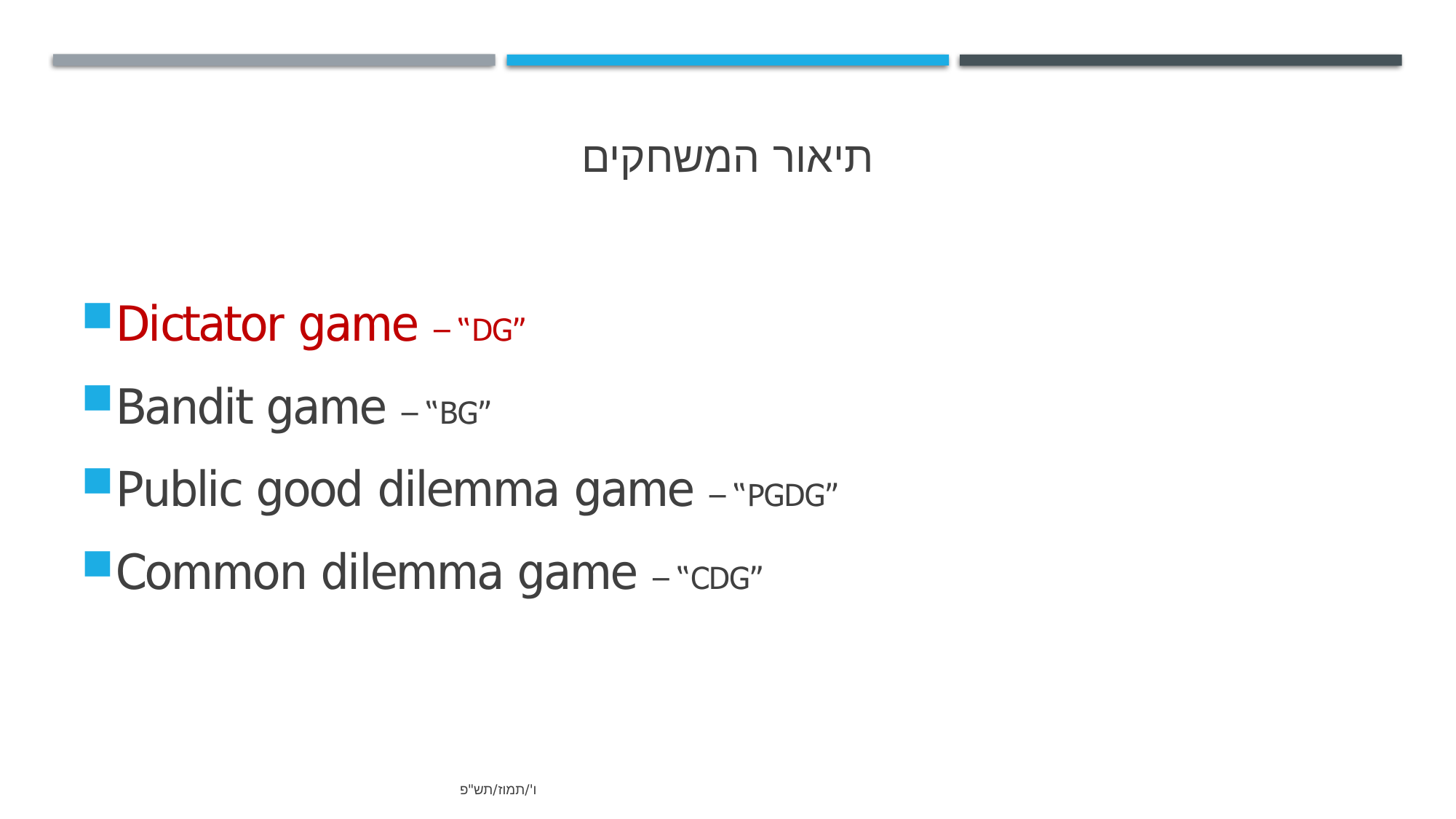

# תיאור המשחקים
Dictator game – “DG”
Bandit game – “BG”
Public good dilemma game – “PGDG”
Common dilemma game – “CDG”
ו'/תמוז/תש"פ